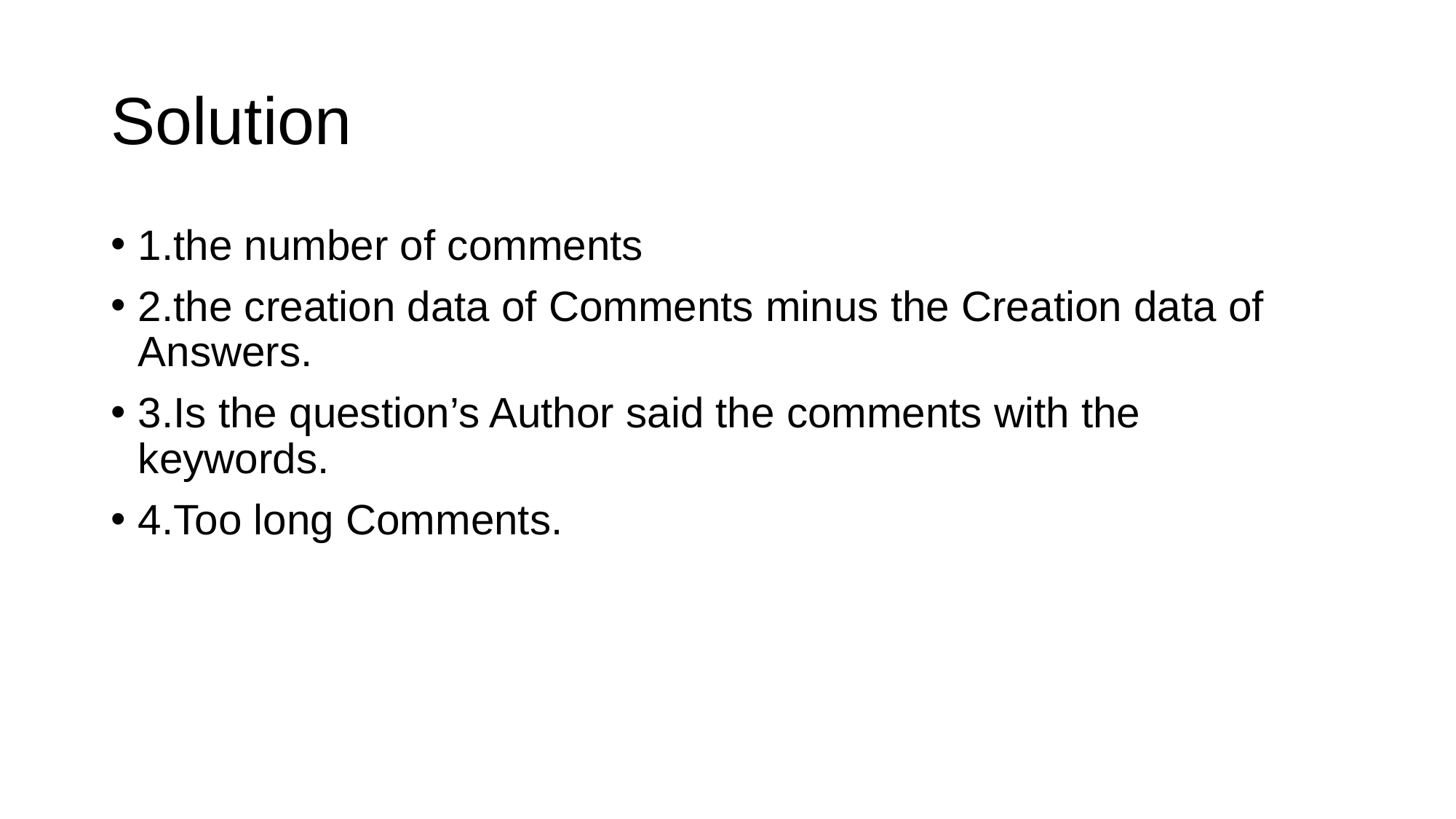

# Solution
1.the number of comments
2.the creation data of Comments minus the Creation data of Answers.
3.Is the question’s Author said the comments with the keywords.
4.Too long Comments.